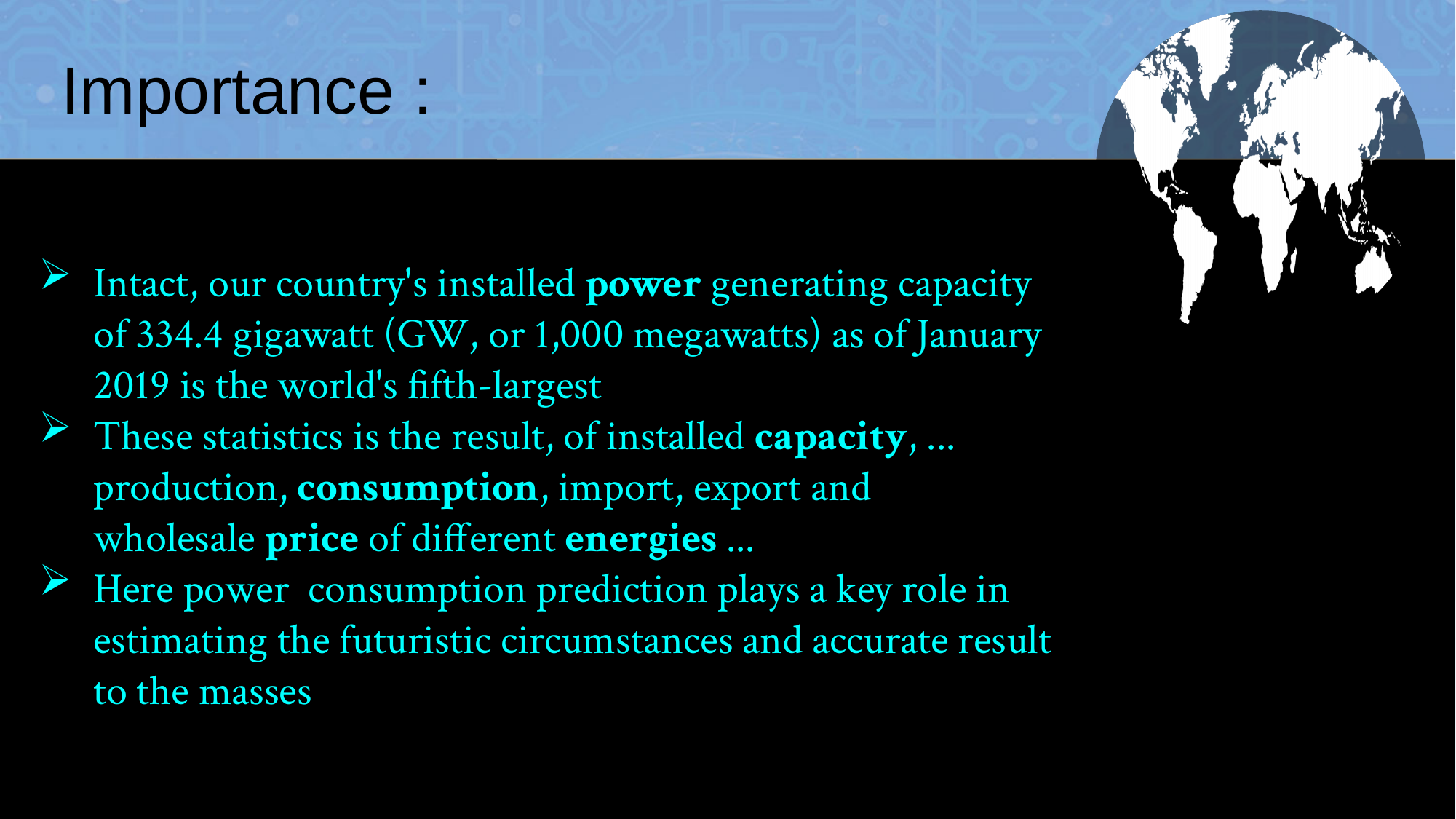

Importance :
Intact, our country's installed power generating capacity of 334.4 gigawatt (GW, or 1,000 megawatts) as of January 2019 is the world's fifth-largest
These statistics is the result, of installed capacity, ... production, consumption, import, export and wholesale price of different energies ...
Here power  consumption prediction plays a key role in estimating the futuristic circumstances and accurate result to the masses